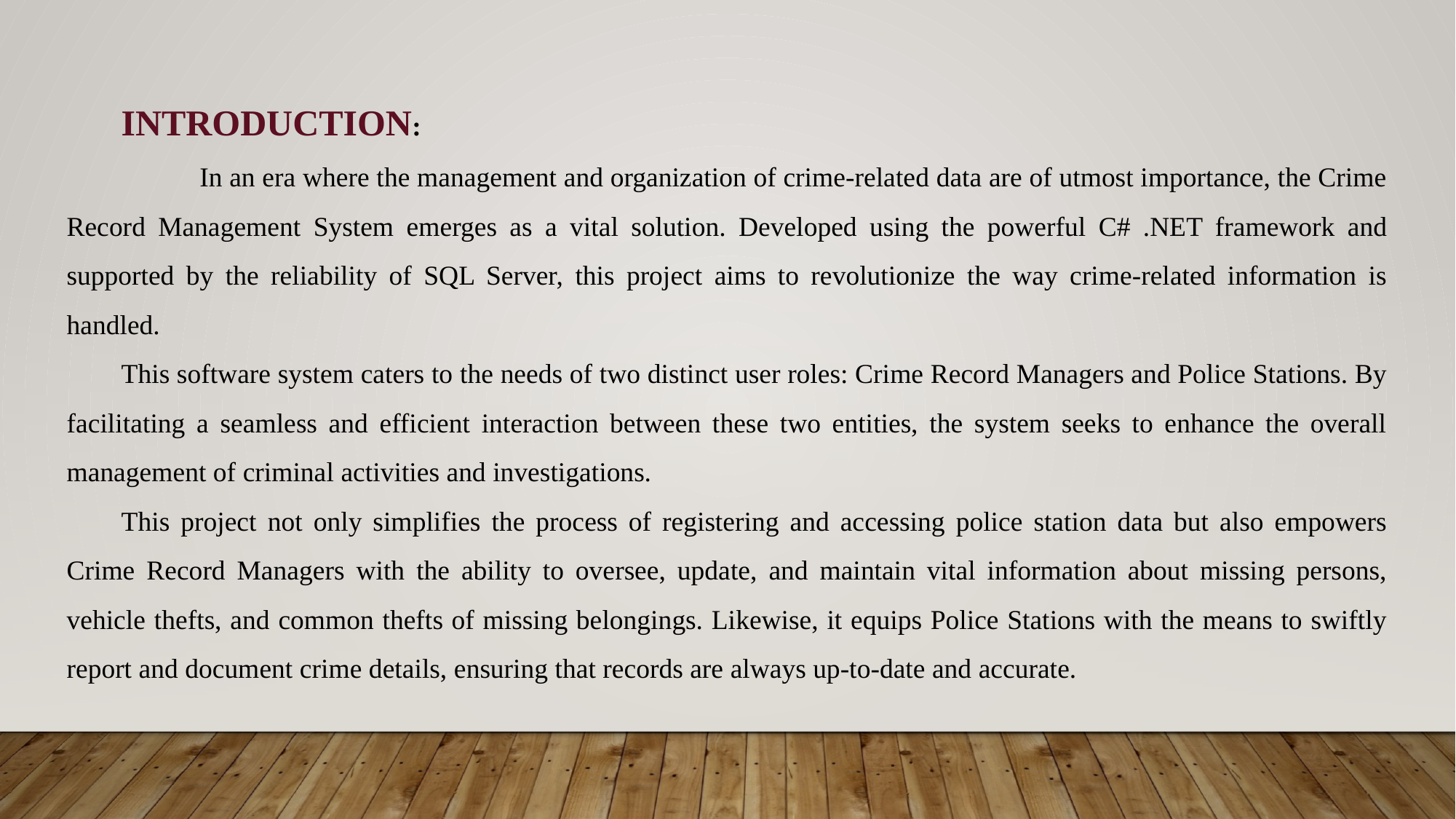

INTRODUCTION:
           In an era where the management and organization of crime-related data are of utmost importance, the Crime Record Management System emerges as a vital solution. Developed using the powerful C# .NET framework and supported by the reliability of SQL Server, this project aims to revolutionize the way crime-related information is handled.
This software system caters to the needs of two distinct user roles: Crime Record Managers and Police Stations. By facilitating a seamless and efficient interaction between these two entities, the system seeks to enhance the overall management of criminal activities and investigations.
This project not only simplifies the process of registering and accessing police station data but also empowers Crime Record Managers with the ability to oversee, update, and maintain vital information about missing persons, vehicle thefts, and common thefts of missing belongings. Likewise, it equips Police Stations with the means to swiftly report and document crime details, ensuring that records are always up-to-date and accurate.